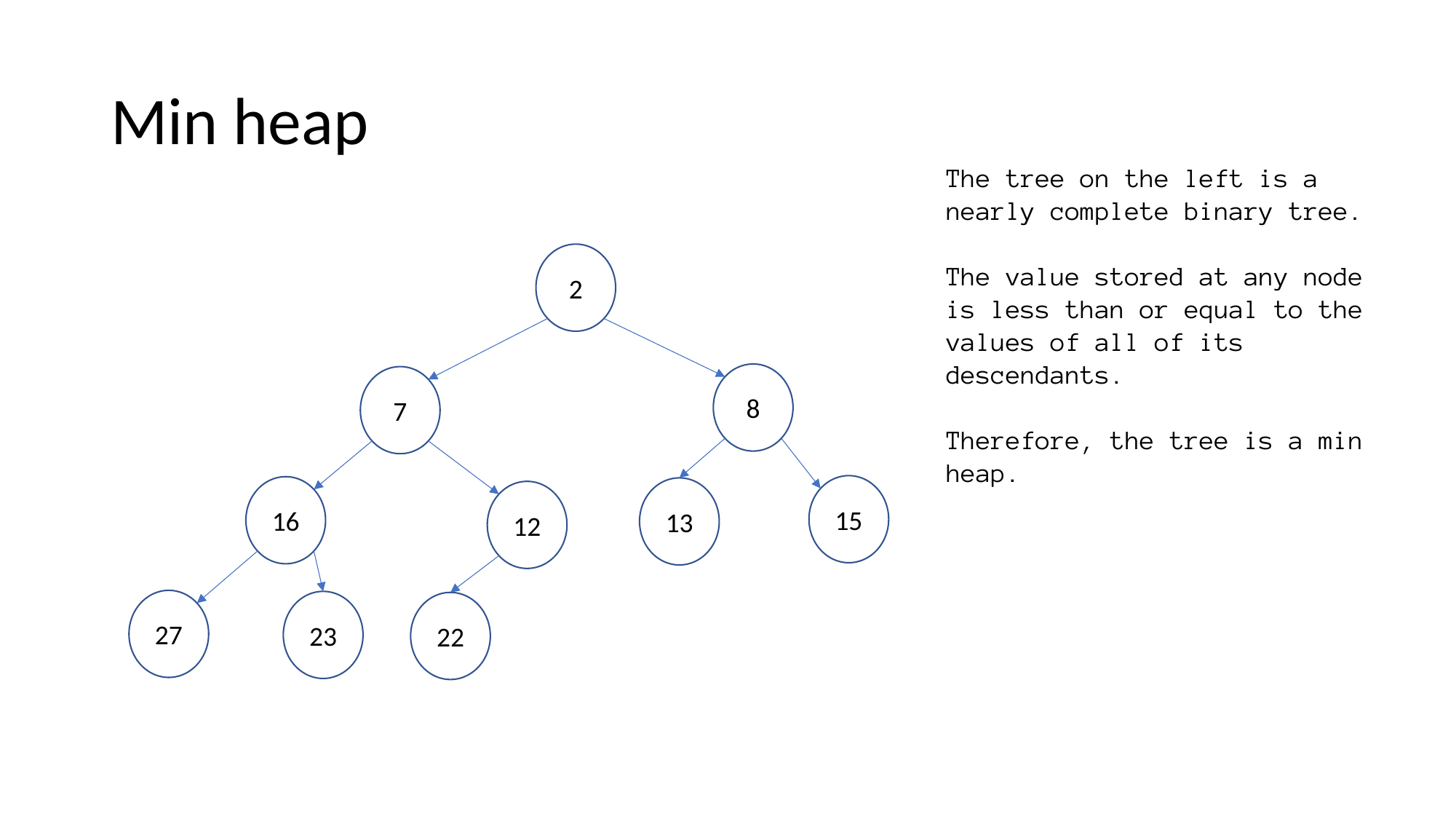

# Min heap
The tree on the left is a nearly complete binary tree.

The value stored at any node is less than or equal to the values of all of its descendants.

Therefore, the tree is a min heap.
2
8
7
15
16
13
12
27
23
22